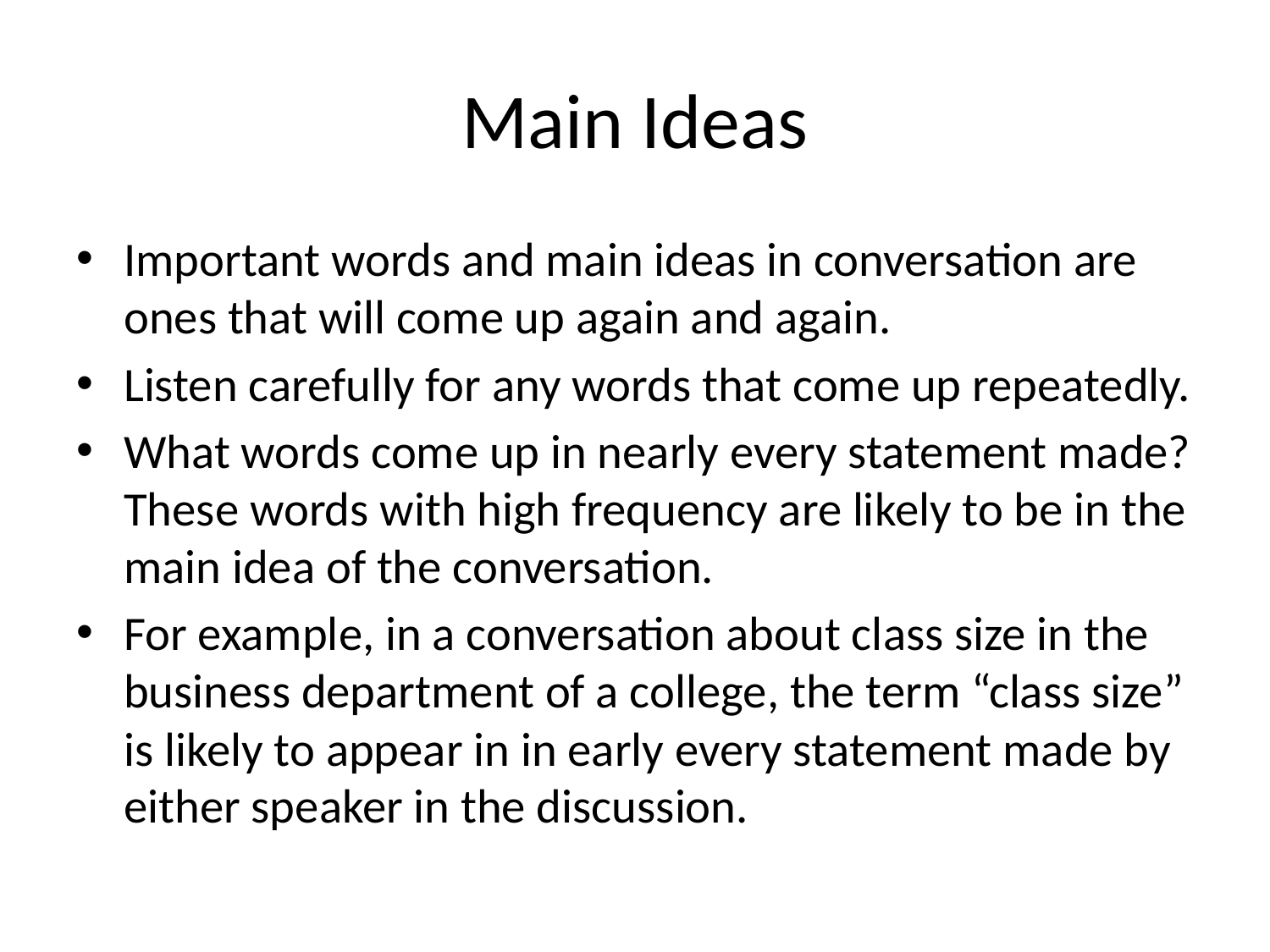

# Main Ideas
Important words and main ideas in conversation are ones that will come up again and again.
Listen carefully for any words that come up repeatedly.
What words come up in nearly every statement made? These words with high frequency are likely to be in the main idea of the conversation.
For example, in a conversation about class size in the business department of a college, the term “class size” is likely to appear in in early every statement made by either speaker in the discussion.